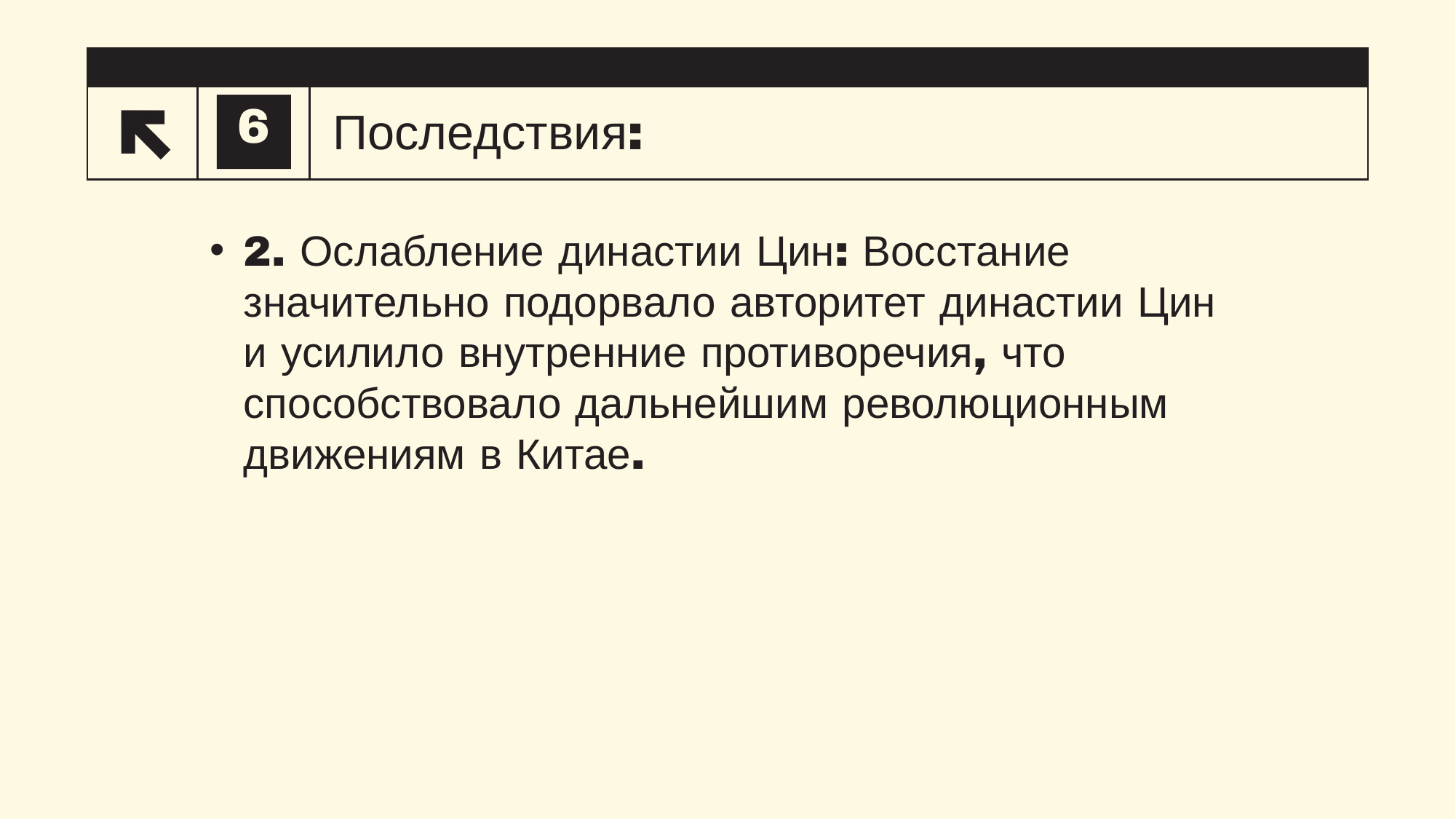

# Последствия:
6
2. Ослабление династии Цин: Восстание значительно подорвало авторитет династии Цин и усилило внутренние противоречия, что способствовало дальнейшим революционным движениям в Китае.